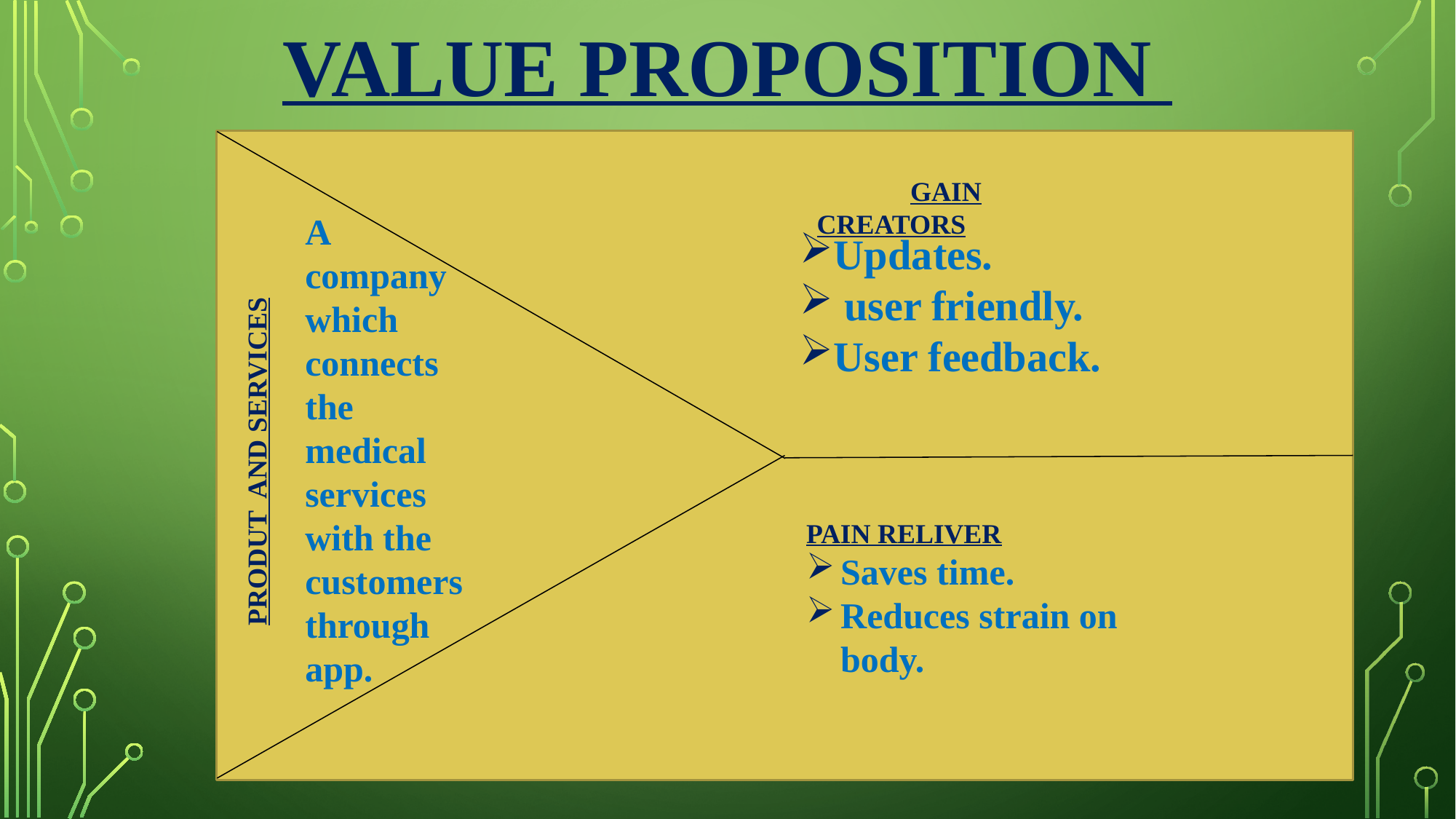

VALUE PROPOSITION

	GAIN CREATORS
A company which connects the medical services with the customers through app.
Updates.
 user friendly.
User feedback.

PRODUT  AND SERVICES
PAIN RELIVER
Saves time.
Reduces strain on body.